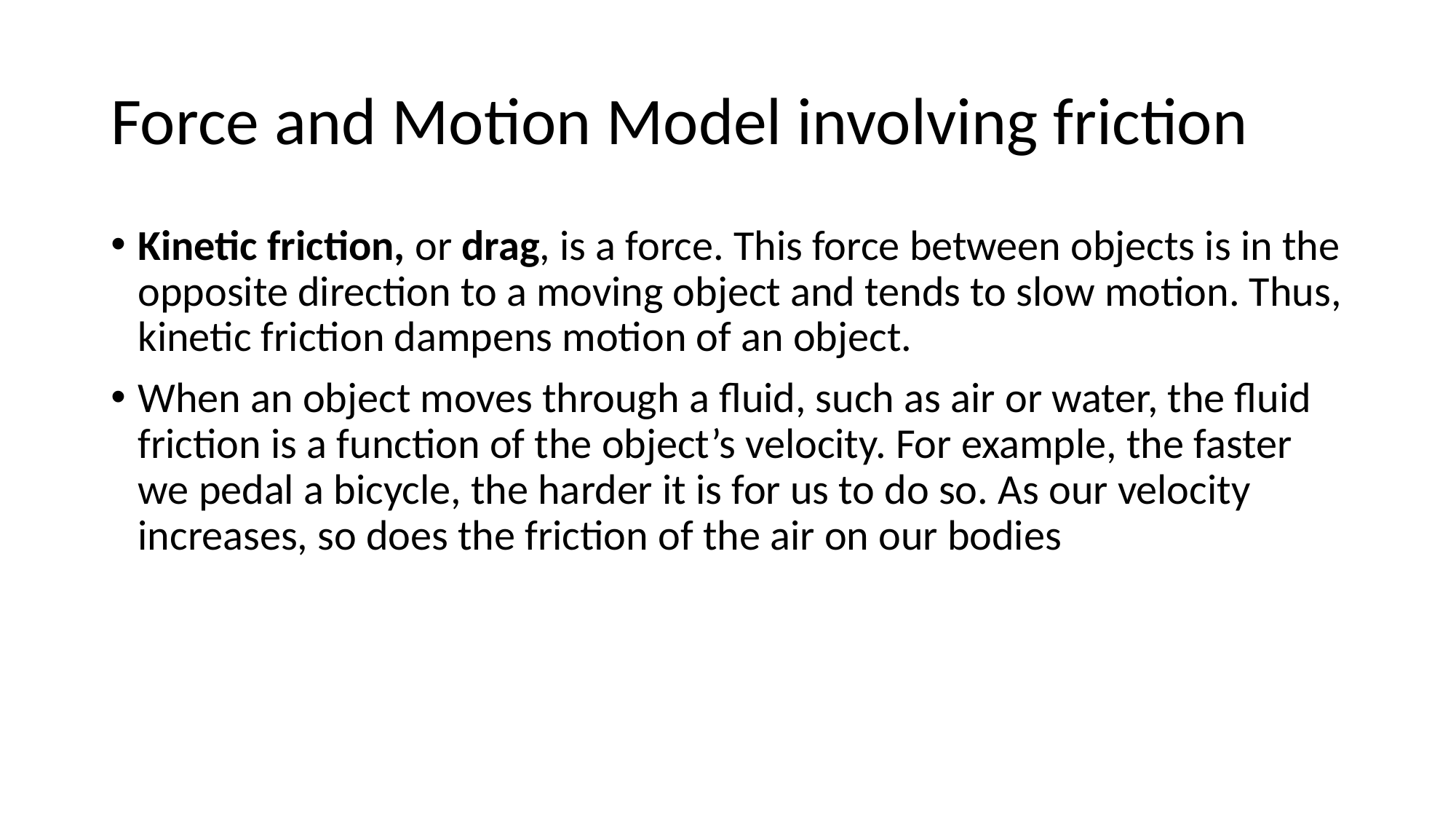

Force and Motion Model involving friction
Kinetic friction, or drag, is a force. This force between objects is in the opposite direction to a moving object and tends to slow motion. Thus, kinetic friction dampens motion of an object.
When an object moves through a fluid, such as air or water, the fluid friction is a function of the object’s velocity. For example, the faster we pedal a bicycle, the harder it is for us to do so. As our velocity increases, so does the friction of the air on our bodies